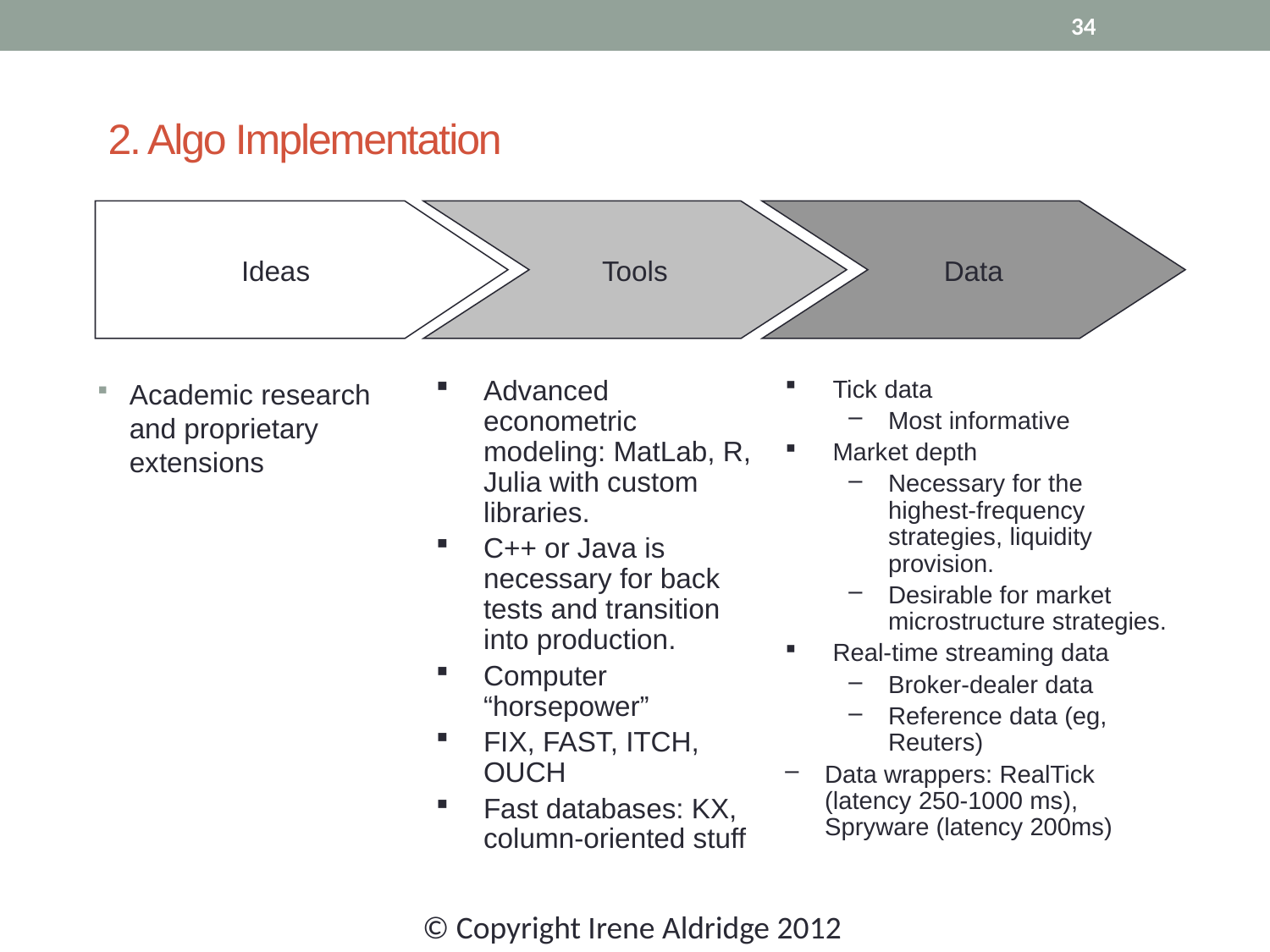

34
# 2. Algo Implementation
Ideas
Tools
Data
Academic research and proprietary extensions
Advanced econometric modeling: MatLab, R, Julia with custom libraries.
C++ or Java is necessary for back tests and transition into production.
Computer “horsepower”
FIX, FAST, ITCH, OUCH
Fast databases: KX, column-oriented stuff
Tick data
Most informative
Market depth
Necessary for the highest-frequency strategies, liquidity provision.
Desirable for market microstructure strategies.
Real-time streaming data
Broker-dealer data
Reference data (eg, Reuters)
Data wrappers: RealTick (latency 250-1000 ms), Spryware (latency 200ms)
© Copyright Irene Aldridge 2012